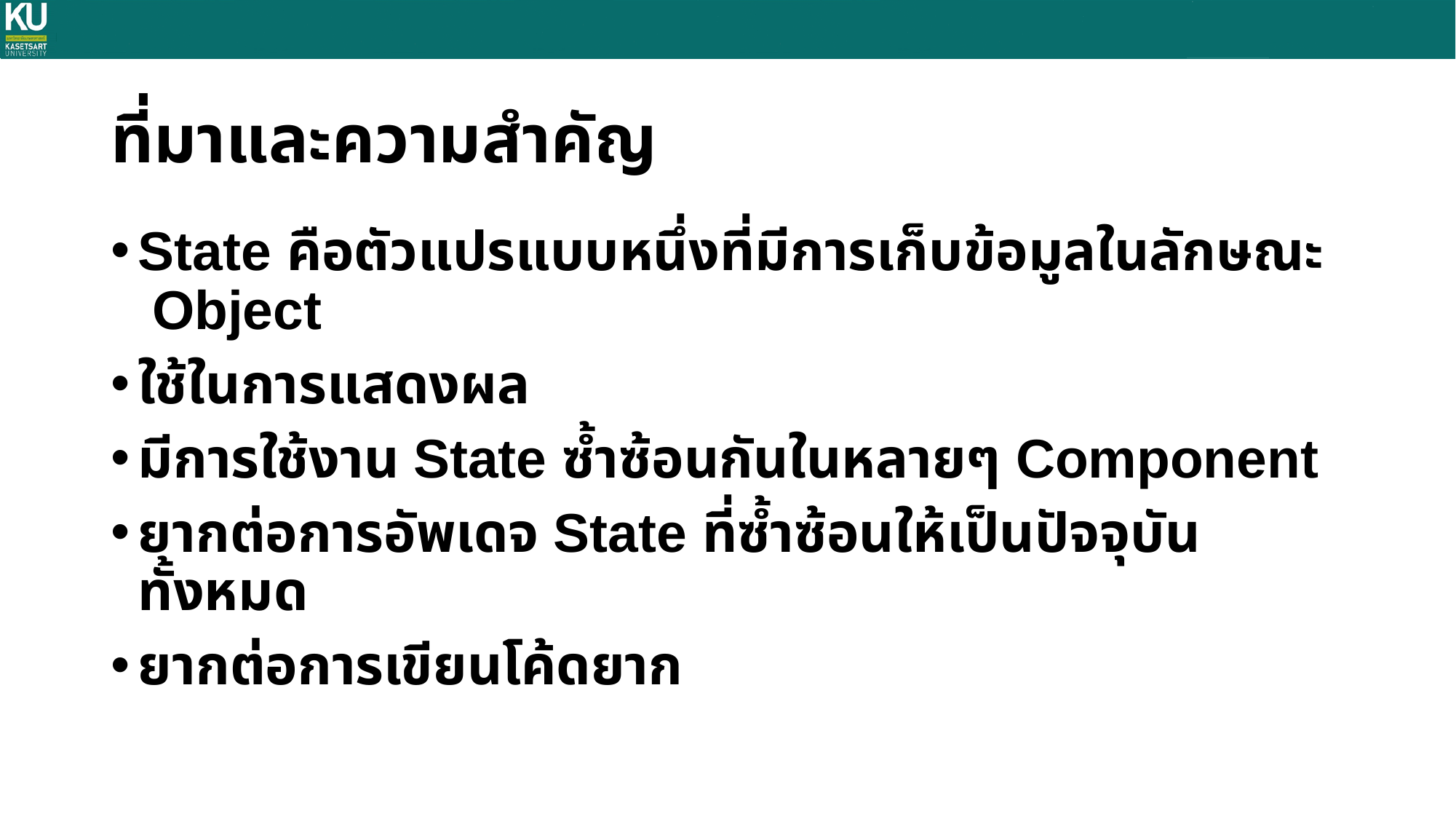

# ที่มาและความสำคัญ
State คือตัวแปรแบบหนึ่งที่มีการเก็บข้อมูลในลักษณะ Object
ใช้ในการแสดงผล
มีการใช้งาน State ซ้ำซ้อนกันในหลายๆ Component
ยากต่อการอัพเดจ State ที่ซ้ำซ้อนให้เป็นปัจจุบันทั้งหมด
ยากต่อการเขียนโค้ดยาก